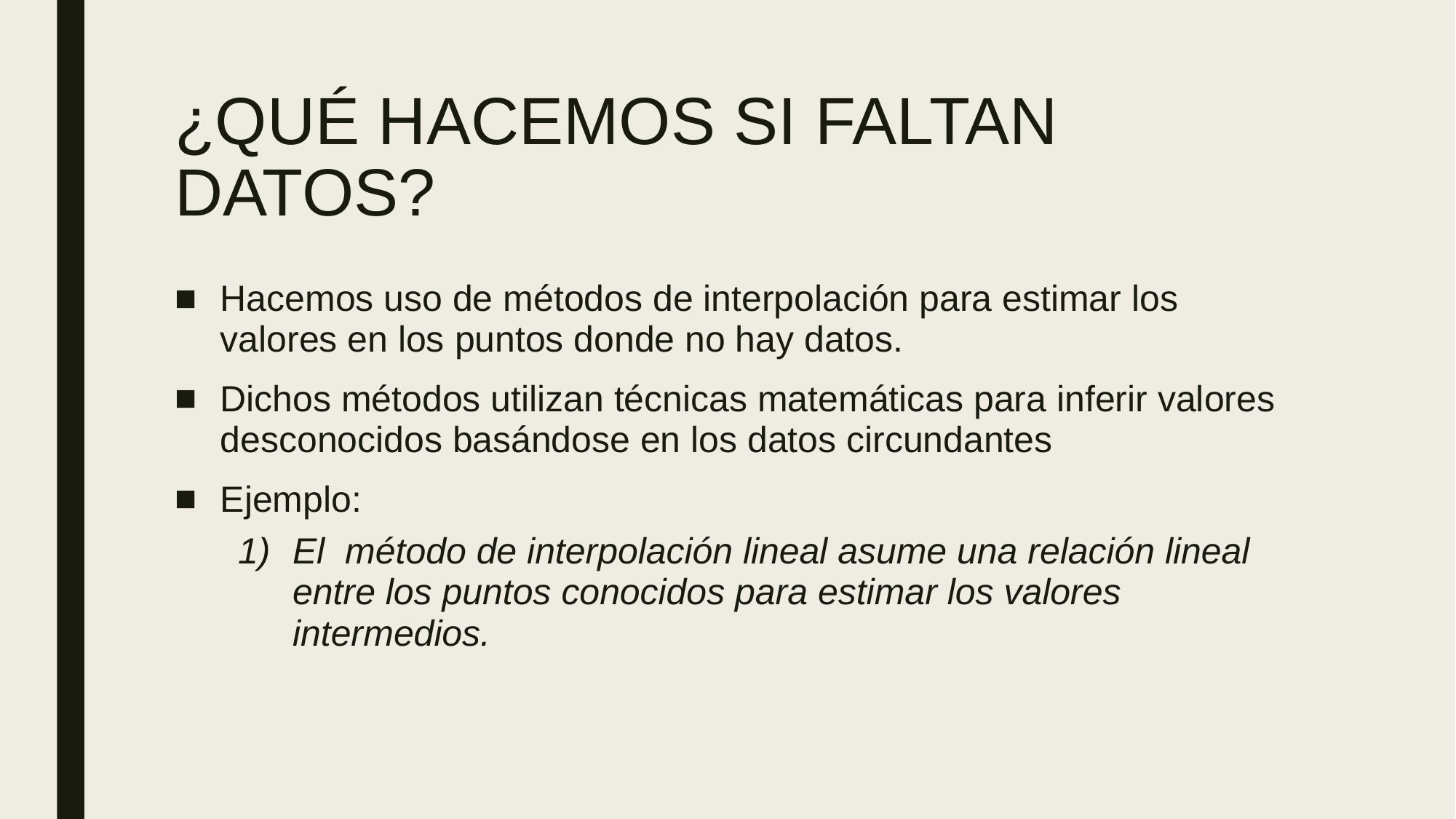

# ¿QUÉ HACEMOS SI FALTAN DATOS?
Hacemos uso de métodos de interpolación para estimar los valores en los puntos donde no hay datos.
Dichos métodos utilizan técnicas matemáticas para inferir valores desconocidos basándose en los datos circundantes
Ejemplo:
El  método de interpolación lineal asume una relación lineal entre los puntos conocidos para estimar los valores intermedios.